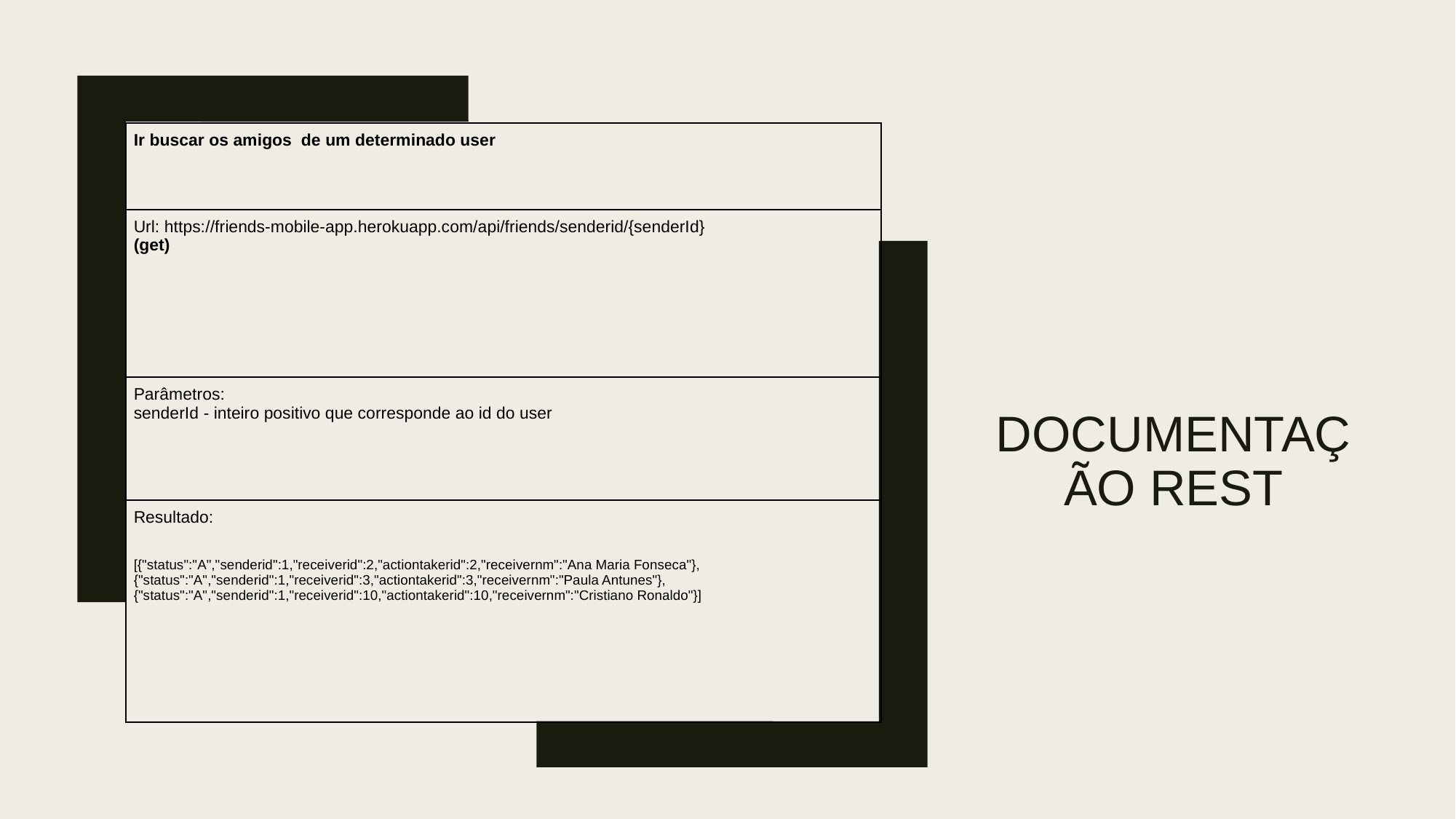

# Documentação Rest

| Ir buscar os amigos  de um determinado user |
| --- |
| Url: https://friends-mobile-app.herokuapp.com/api/friends/senderid/{senderId} (get) |
| Parâmetros: senderId - inteiro positivo que corresponde ao id do user |
| Resultado: [{"status":"A","senderid":1,"receiverid":2,"actiontakerid":2,"receivernm":"Ana Maria Fonseca"},{"status":"A","senderid":1,"receiverid":3,"actiontakerid":3,"receivernm":"Paula Antunes"},{"status":"A","senderid":1,"receiverid":10,"actiontakerid":10,"receivernm":"Cristiano Ronaldo"}] |